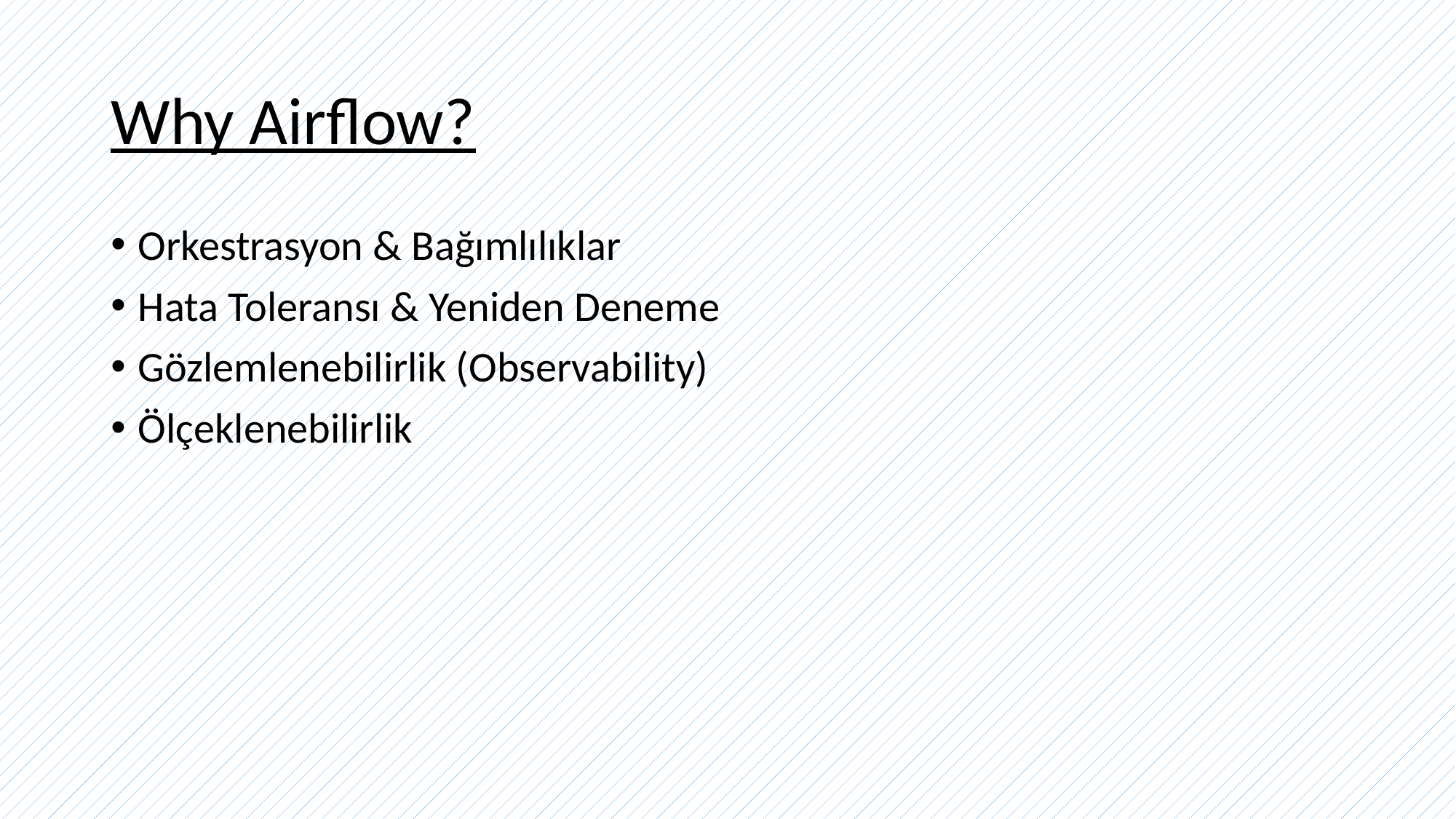

# Why Airflow?
Orkestrasyon & Bağımlılıklar
Hata Toleransı & Yeniden Deneme
Gözlemlenebilirlik (Observability)
Ölçeklenebilirlik